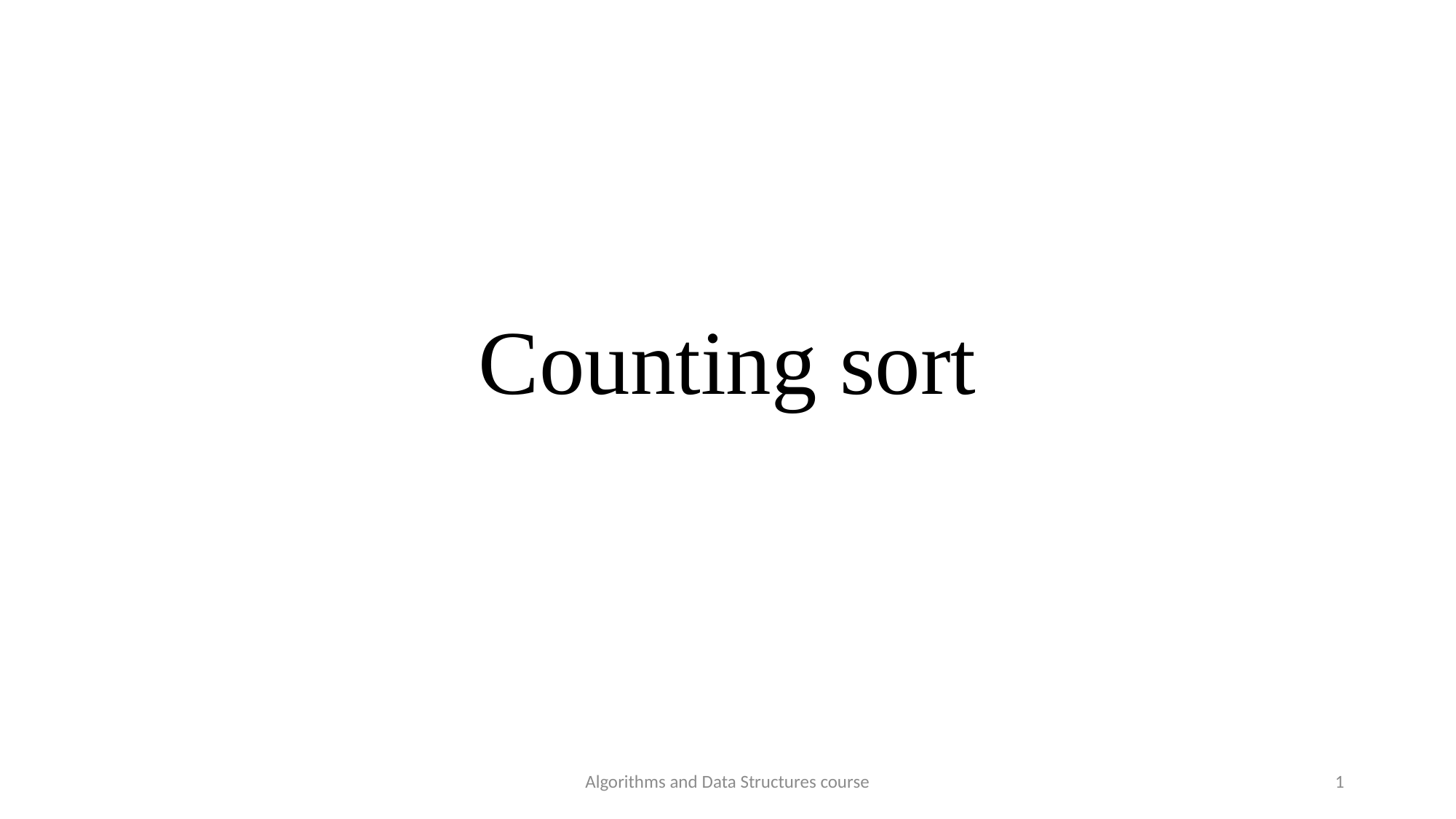

# Counting sort

Algorithms and Data Structures course
1